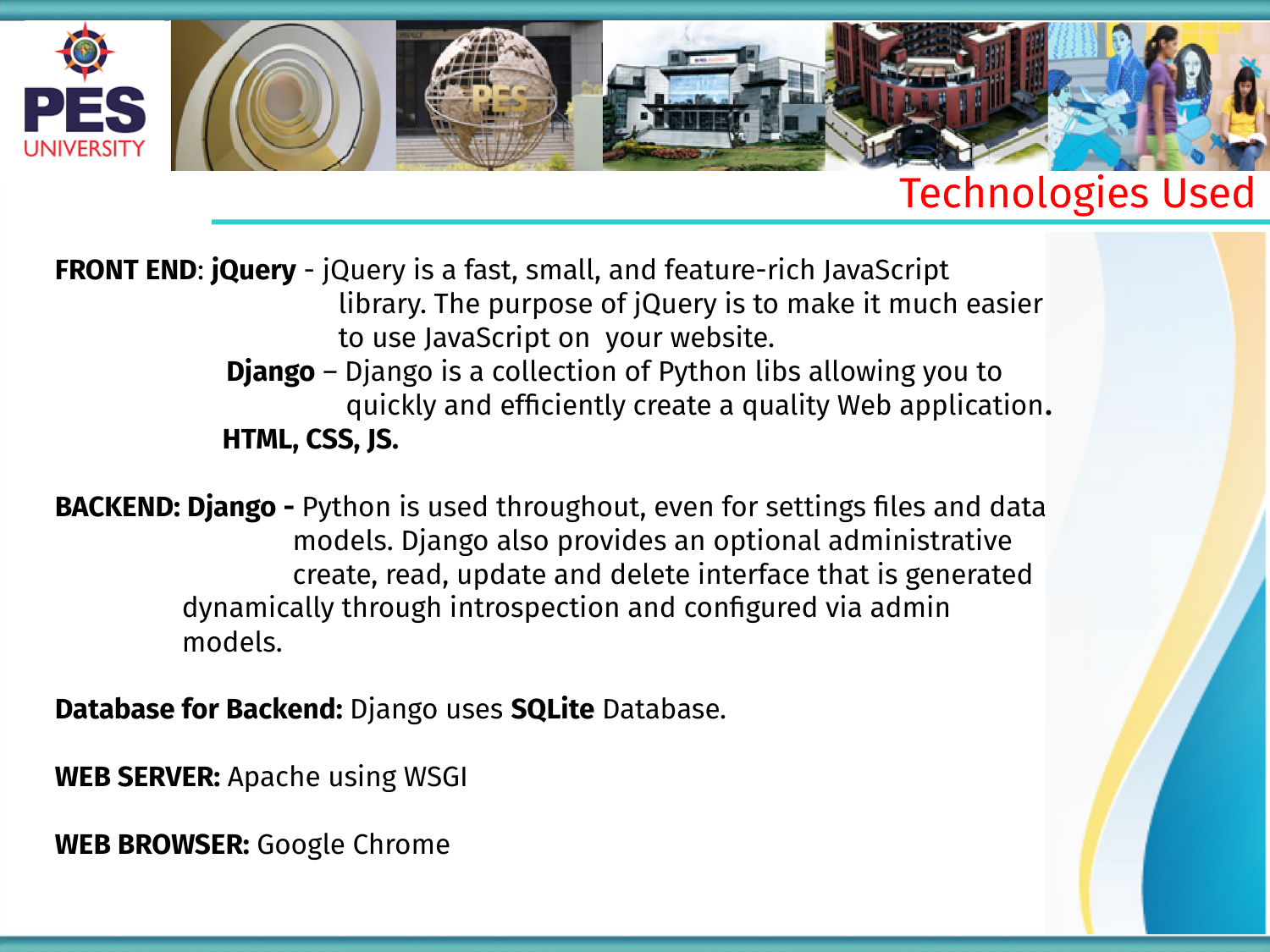

Technologies Used

FRONT END: jQuery - jQuery is a fast, small, and feature-rich JavaScript 		    	    library. The purpose of jQuery is to make it much easier 		       	    to use JavaScript on  your website.
 	      Django – Django is a collection of Python libs allowing you to 	                   		     quickly and efficiently create a quality Web application.
	      HTML, CSS, JS.

BACKEND: Django - Python is used throughout, even for settings files and data 	 	               models. Django also provides an optional administrative 	    	               create, read, update and delete interface that is generated 		dynamically through introspection and configured via admin 		models.

Database for Backend: Django uses SQLite Database.

WEB SERVER: Apache using WSGI

WEB BROWSER: Google Chrome